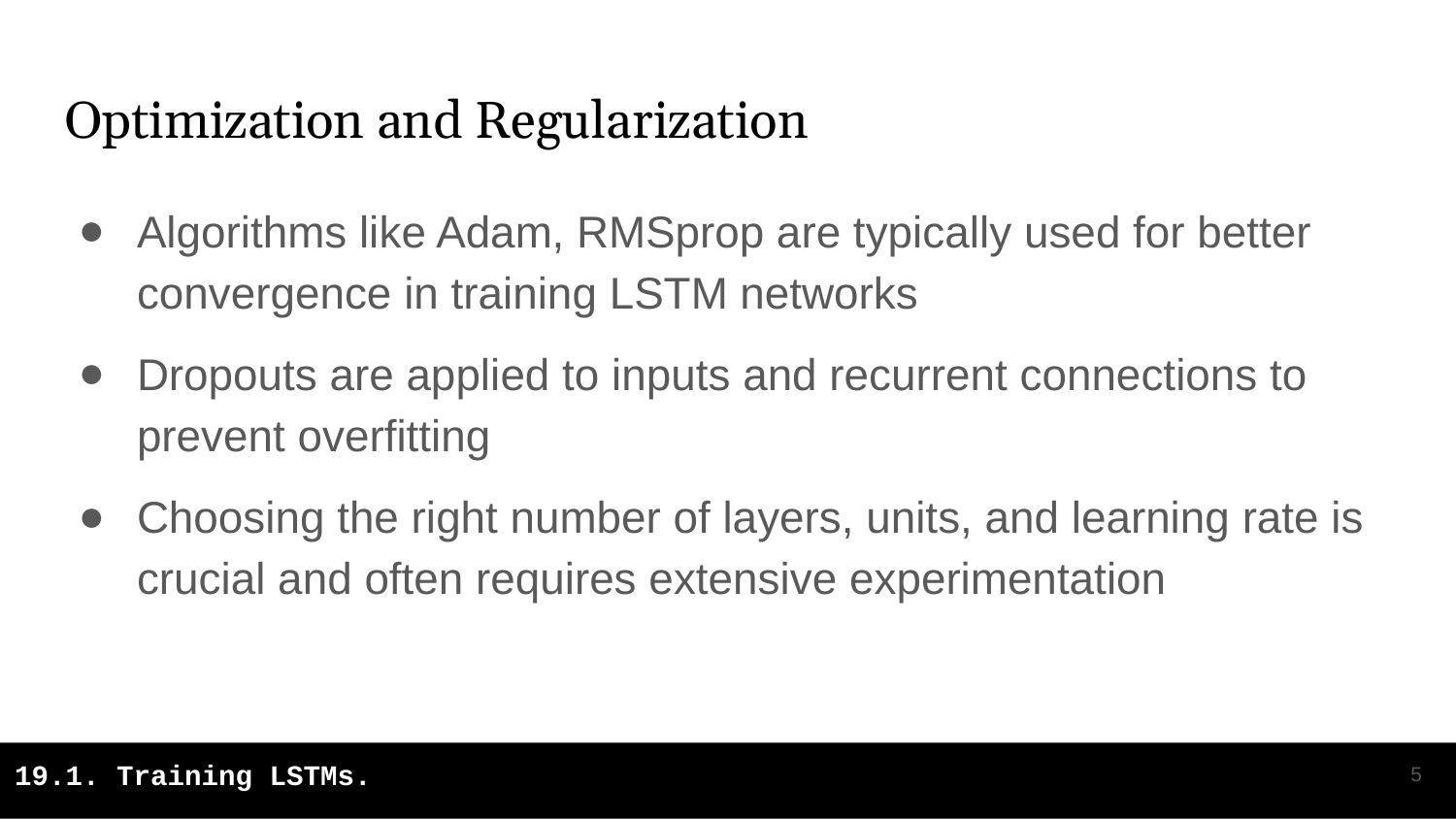

# Optimization and Regularization
Algorithms like Adam, RMSprop are typically used for better convergence in training LSTM networks
Dropouts are applied to inputs and recurrent connections to prevent overfitting
Choosing the right number of layers, units, and learning rate is crucial and often requires extensive experimentation
5
19.1. Training LSTMs.